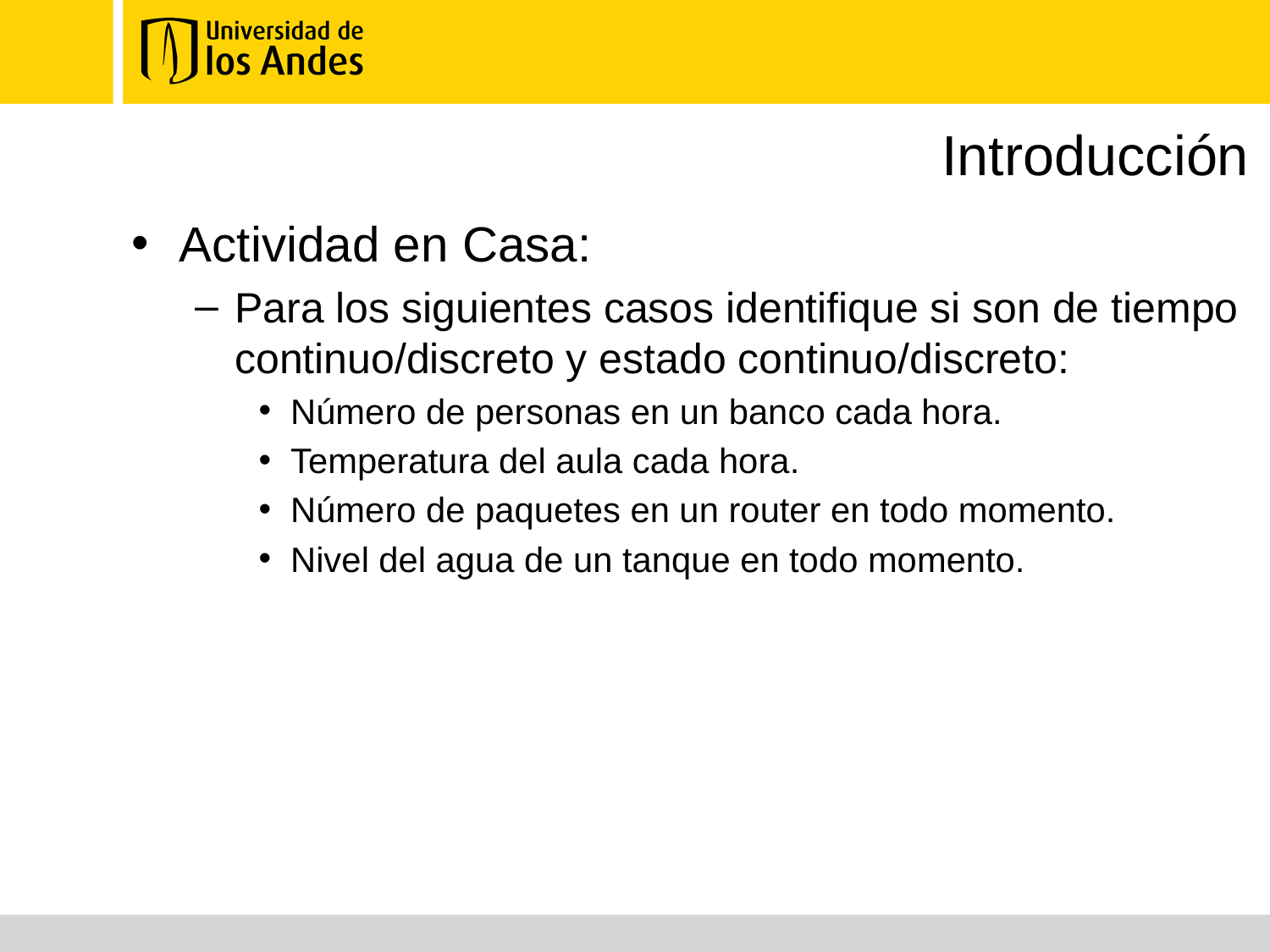

# Introducción
Actividad en Casa:
Para los siguientes casos identifique si son de tiempo continuo/discreto y estado continuo/discreto:
Número de personas en un banco cada hora.
Temperatura del aula cada hora.
Número de paquetes en un router en todo momento.
Nivel del agua de un tanque en todo momento.